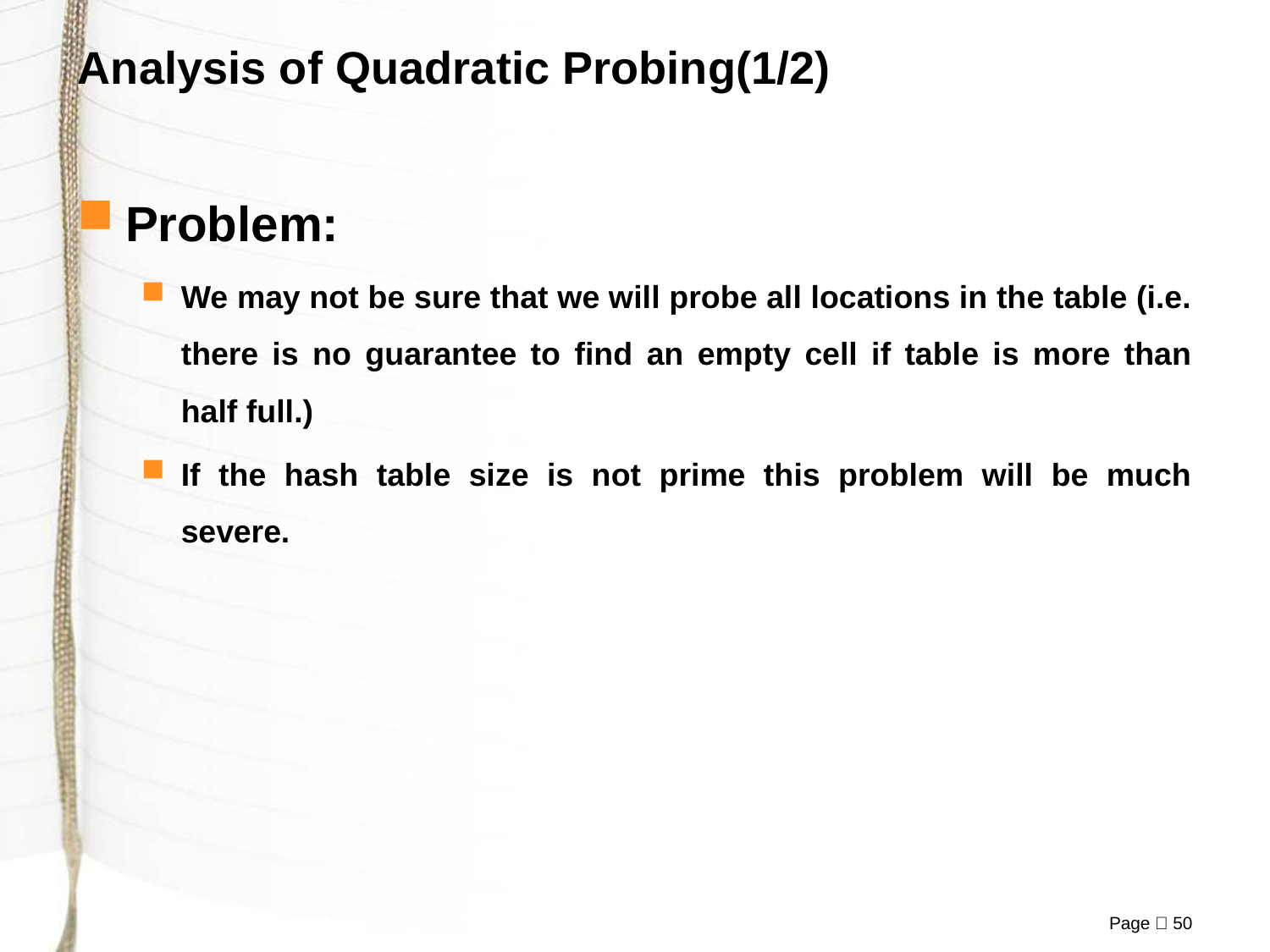

# Analysis of Quadratic Probing(1/2)
Problem:
We may not be sure that we will probe all locations in the table (i.e. there is no guarantee to find an empty cell if table is more than half full.)
If the hash table size is not prime this problem will be much severe.